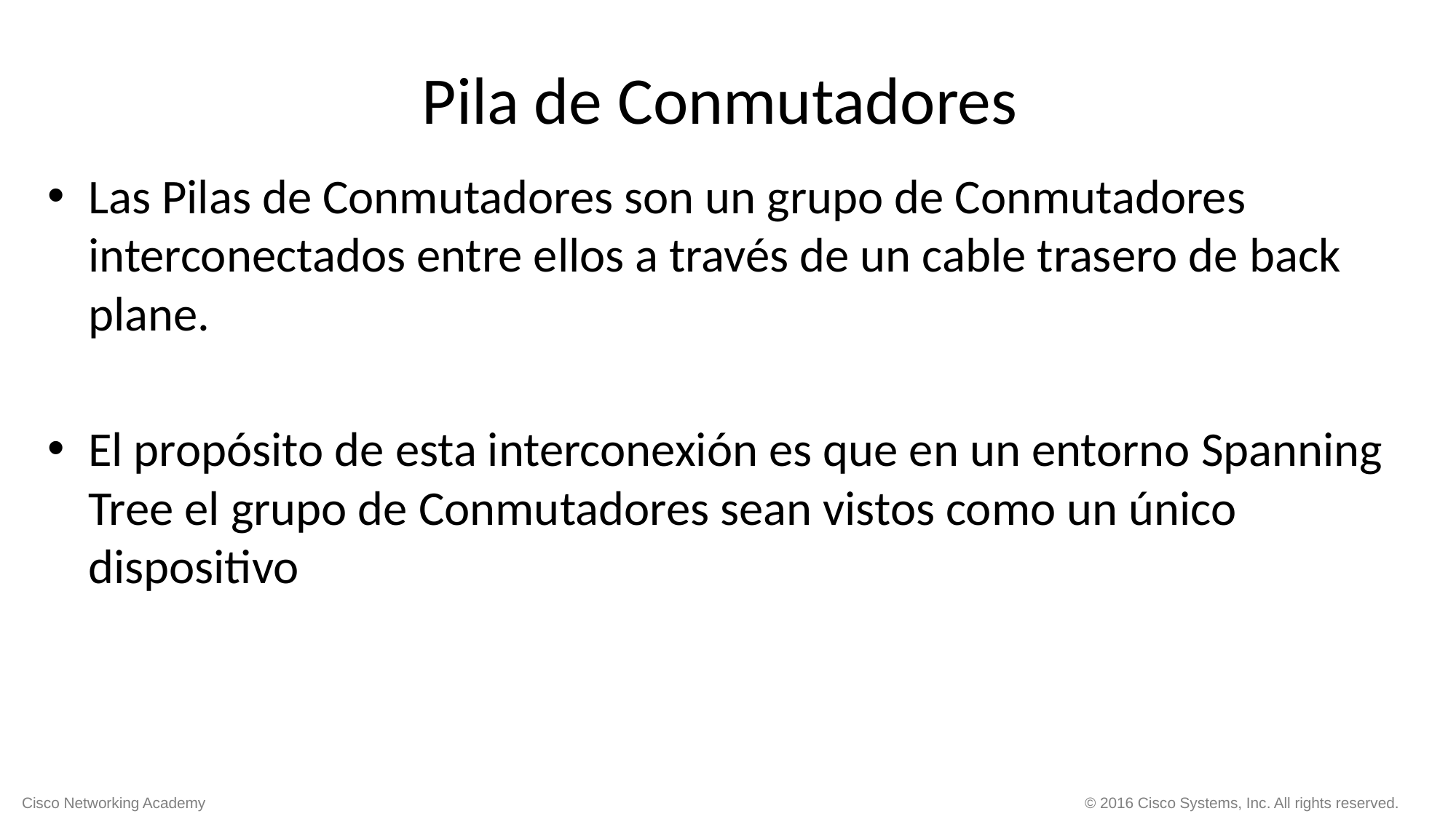

# Pila de Conmutadores
Las Pilas de Conmutadores son un grupo de Conmutadores interconectados entre ellos a través de un cable trasero de back plane.

El propósito de esta interconexión es que en un entorno Spanning Tree el grupo de Conmutadores sean vistos como un único dispositivo